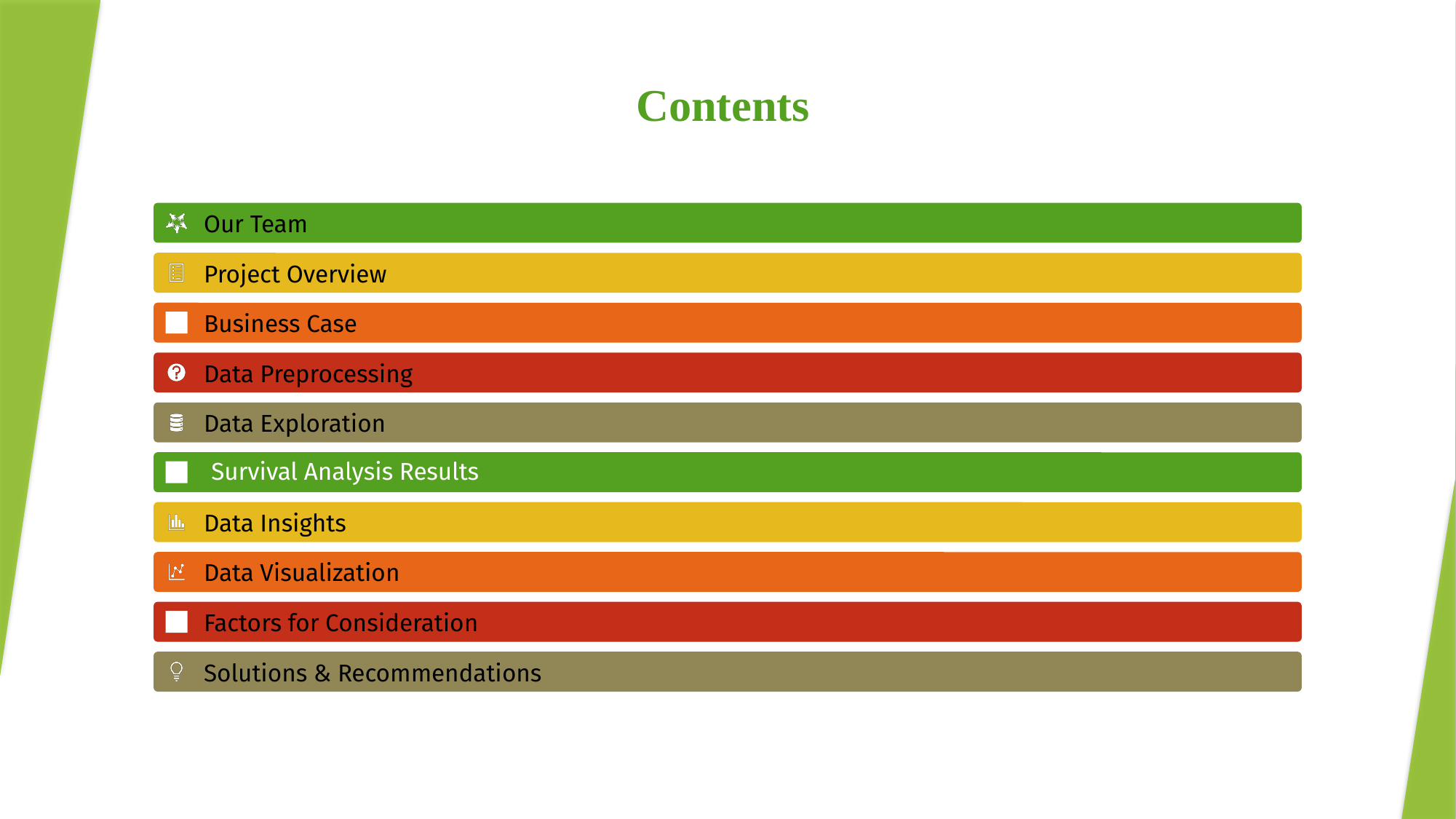

# Contents
Our Team
Project Overview
Business Case
Data Preprocessing
Data Exploration

Data Insights
Data Visualization
Factors for Consideration
Solutions & Recommendations
Survival Analysis Results